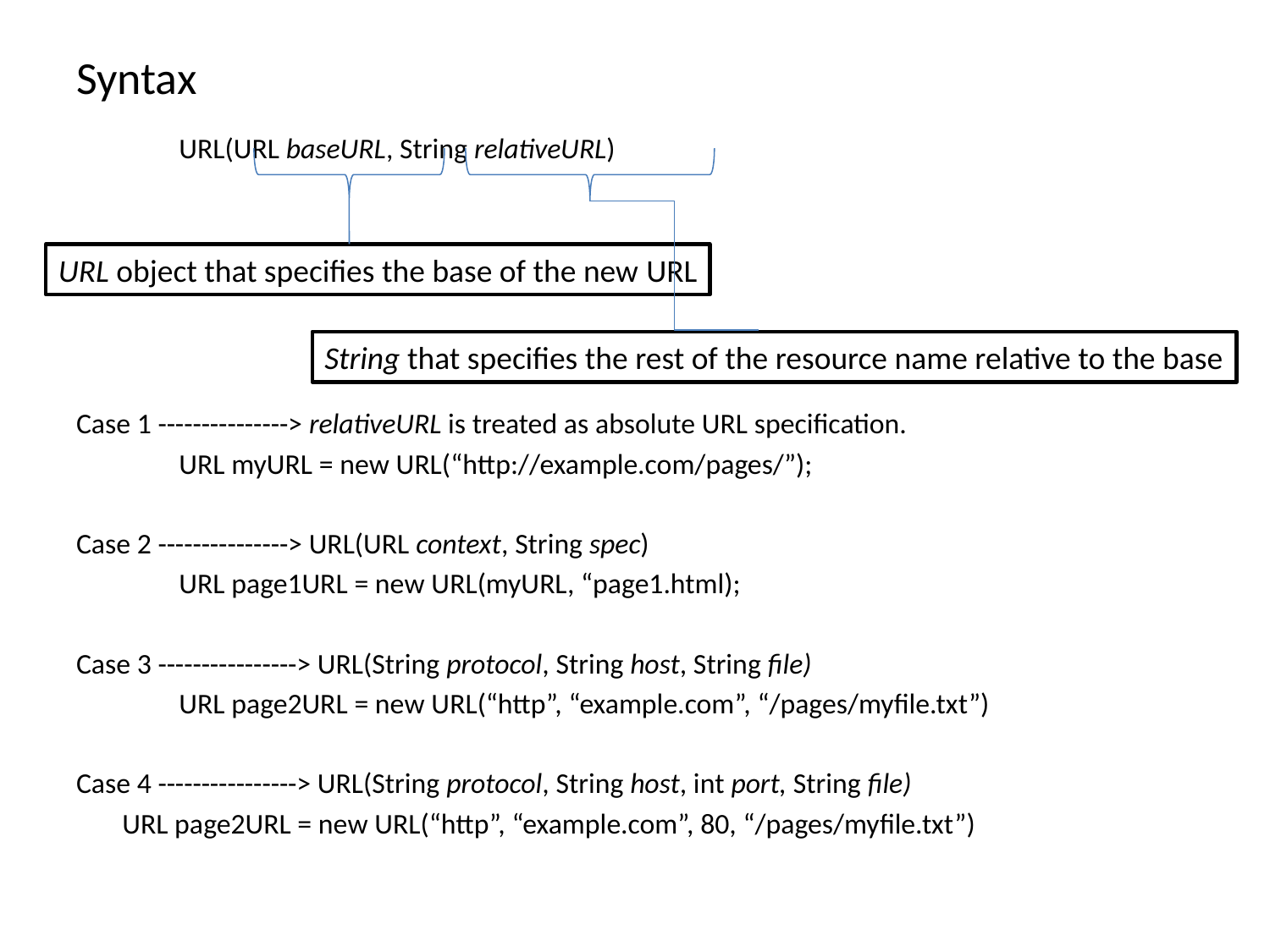

Syntax
	URL(URL baseURL, String relativeURL)

Case 1 ---------------> relativeURL is treated as absolute URL specification.
	URL myURL = new URL(“http://example.com/pages/”);

Case 2 ---------------> URL(URL context, String spec)
	URL page1URL = new URL(myURL, “page1.html);

Case 3 ----------------> URL(String protocol, String host, String file)
	URL page2URL = new URL(“http”, “example.com”, “/pages/myfile.txt”)

Case 4 ----------------> URL(String protocol, String host, int port, String file)
       URL page2URL = new URL(“http”, “example.com”, 80, “/pages/myfile.txt”)

URL object that specifies the base of the new URL
String that specifies the rest of the resource name relative to the base